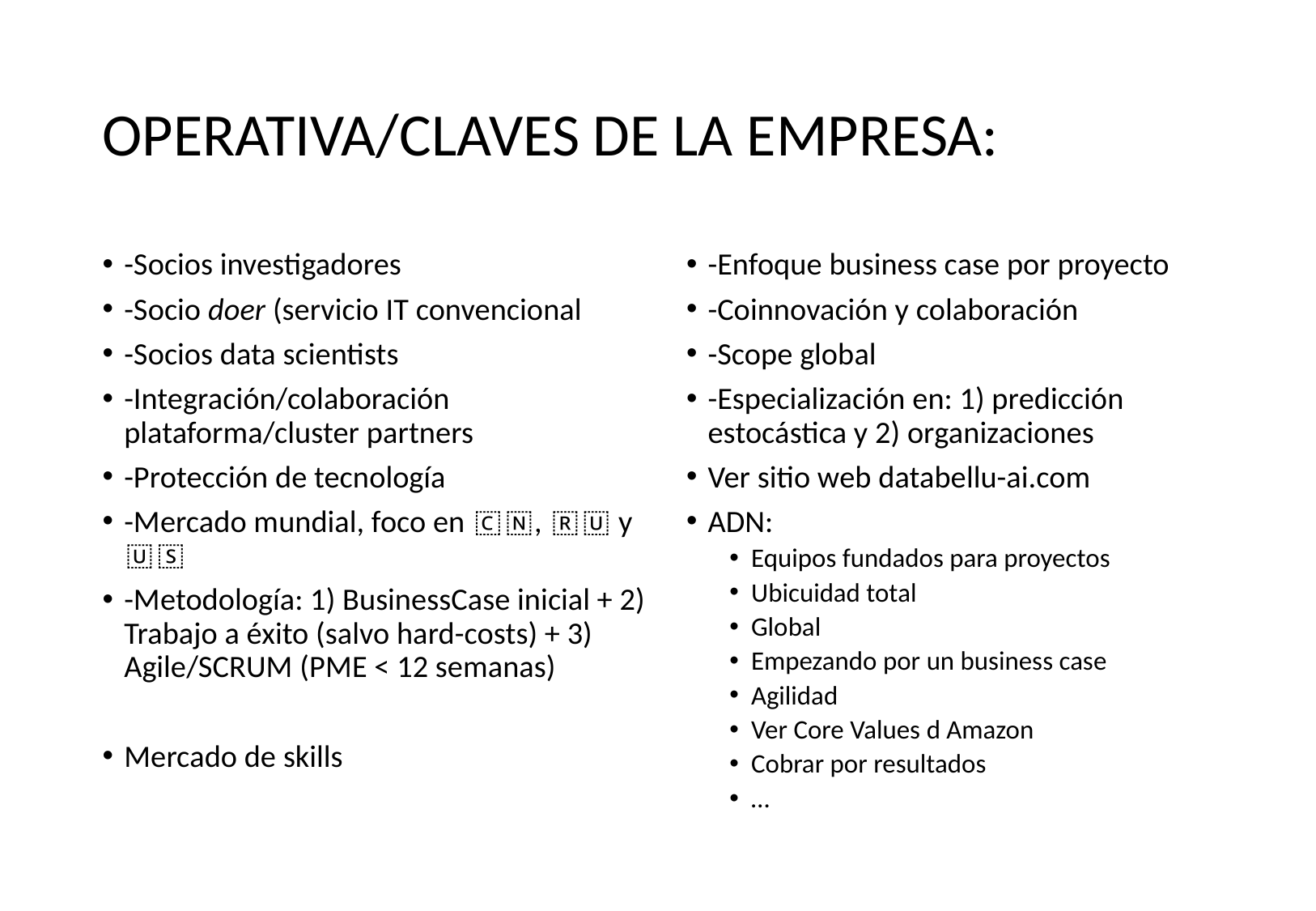

# OPERATIVA/CLAVES DE LA EMPRESA:
-Socios investigadores
-Socio doer (servicio IT convencional
-Socios data scientists
-Integración/colaboración plataforma/cluster partners
-Protección de tecnología
-Mercado mundial, foco en 🇨🇳, 🇷🇺 y 🇺🇸
-Metodología: 1) BusinessCase inicial + 2) Trabajo a éxito (salvo hard-costs) + 3) Agile/SCRUM (PME < 12 semanas)

Mercado de skills
-Enfoque business case por proyecto
-Coinnovación y colaboración
-Scope global
-Especialización en: 1) predicción estocástica y 2) organizaciones
Ver sitio web databellu-ai.com
ADN:
Equipos fundados para proyectos
Ubicuidad total
Global
Empezando por un business case
Agilidad
Ver Core Values d Amazon
Cobrar por resultados
…